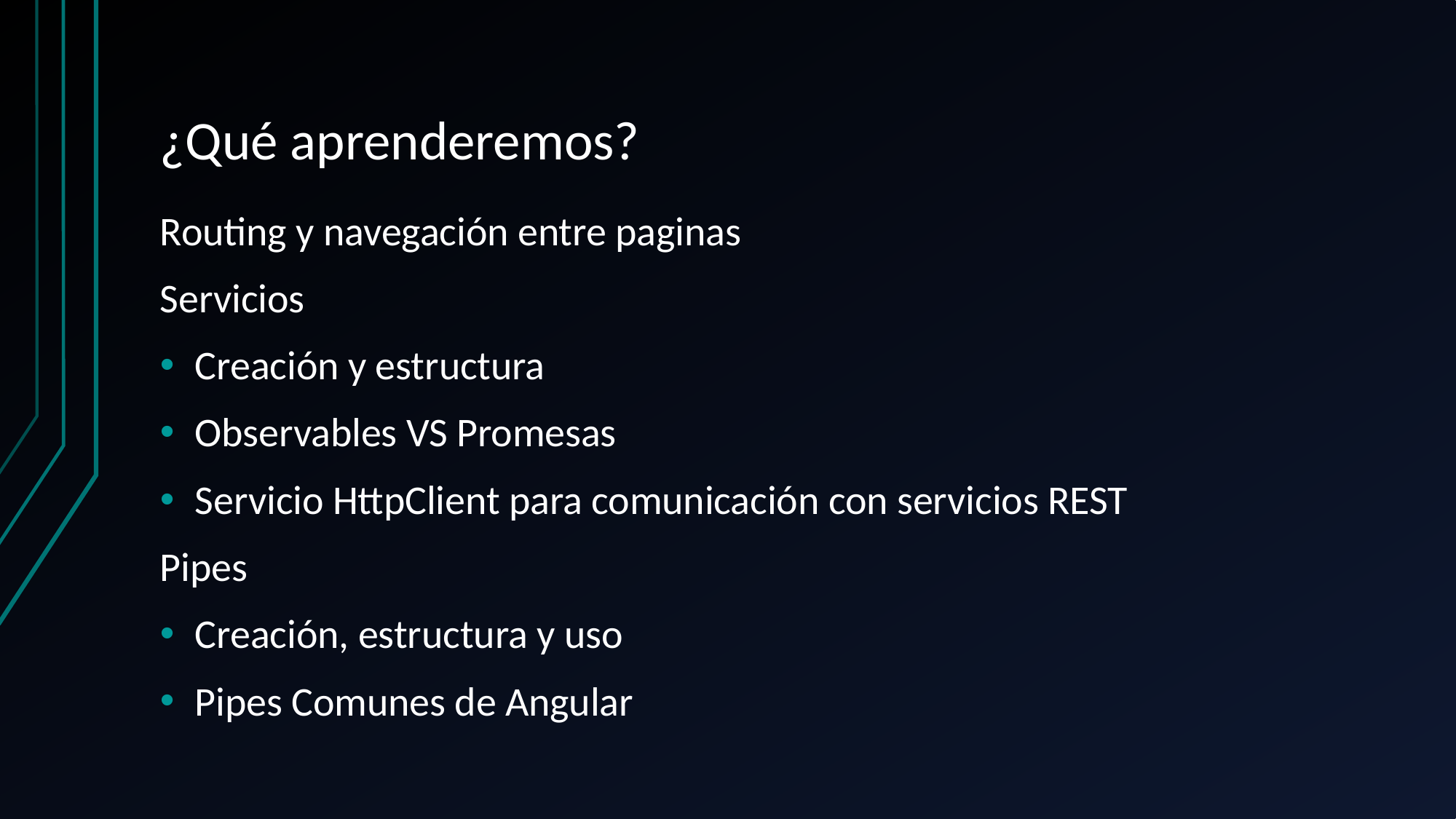

# ¿Qué aprenderemos?
Routing y navegación entre paginas
Servicios
Creación y estructura
Observables VS Promesas
Servicio HttpClient para comunicación con servicios REST
Pipes
Creación, estructura y uso
Pipes Comunes de Angular